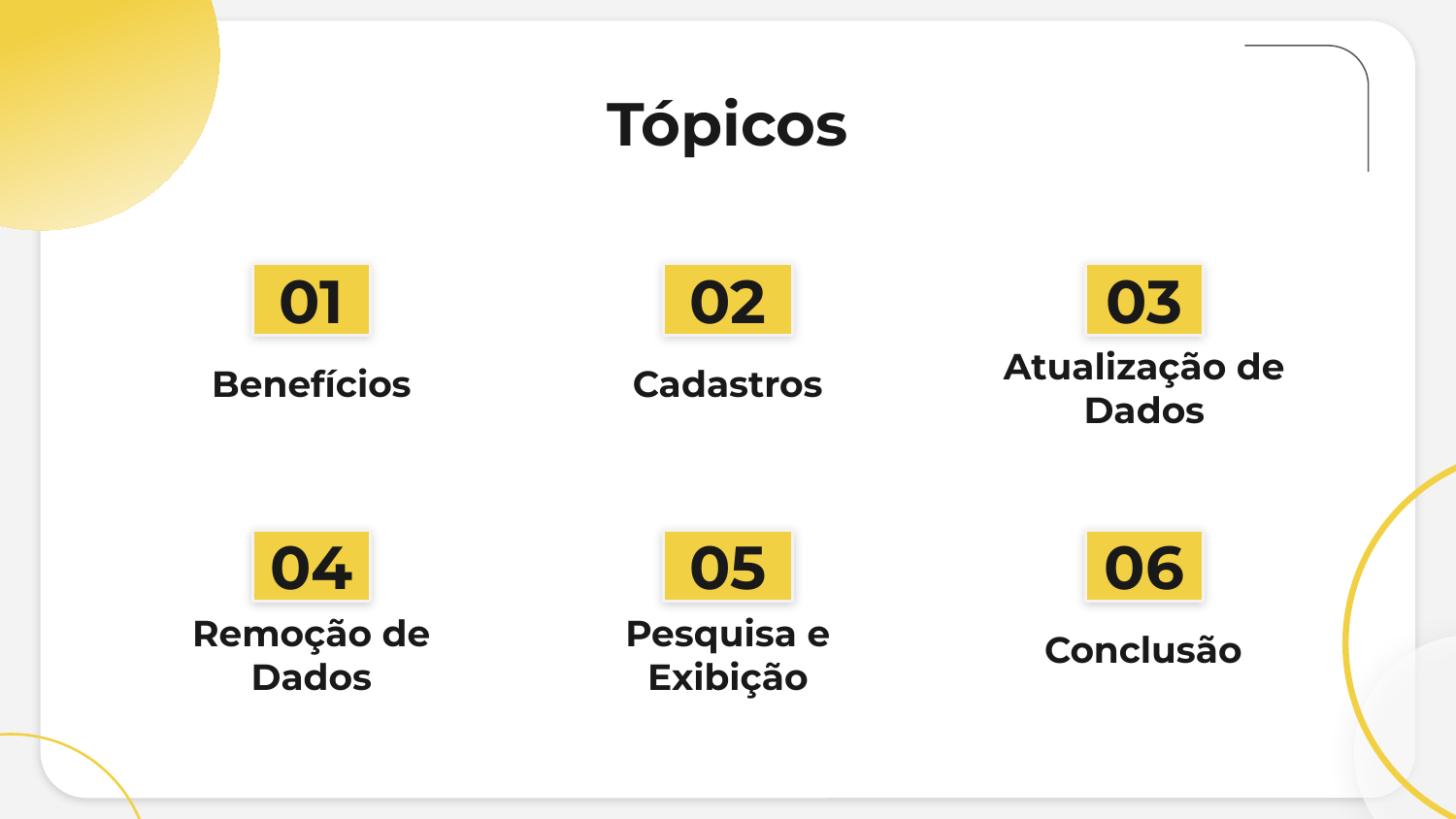

# Tópicos
01
03
02
Benefícios
Cadastros
Atualização de Dados
04
06
05
Conclusão
Remoção de Dados
Pesquisa e Exibição